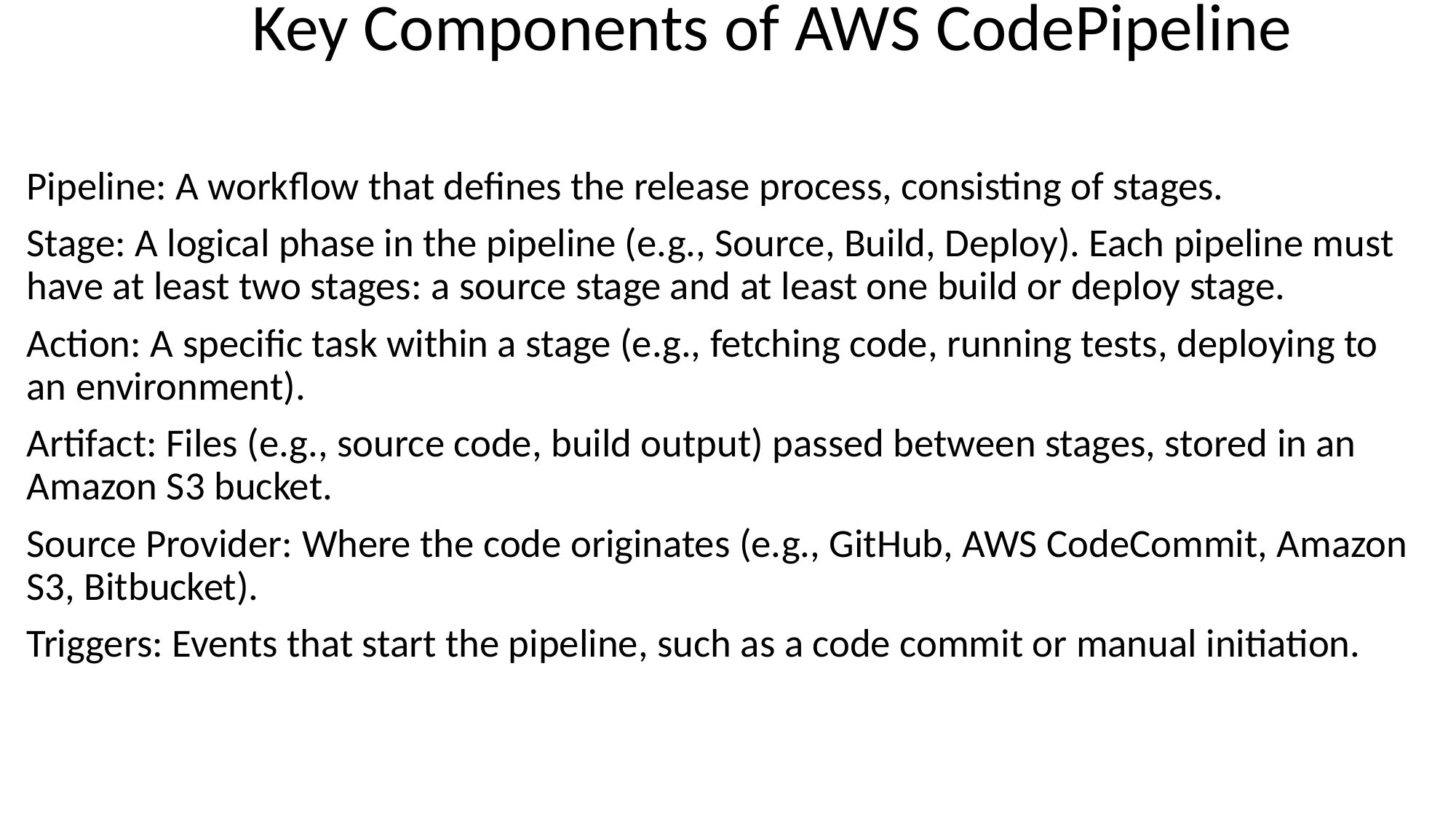

# Key Components of AWS CodePipeline
Pipeline: A workflow that defines the release process, consisting of stages.
Stage: A logical phase in the pipeline (e.g., Source, Build, Deploy). Each pipeline must have at least two stages: a source stage and at least one build or deploy stage.
Action: A specific task within a stage (e.g., fetching code, running tests, deploying to an environment).
Artifact: Files (e.g., source code, build output) passed between stages, stored in an Amazon S3 bucket.
Source Provider: Where the code originates (e.g., GitHub, AWS CodeCommit, Amazon S3, Bitbucket).
Triggers: Events that start the pipeline, such as a code commit or manual initiation.